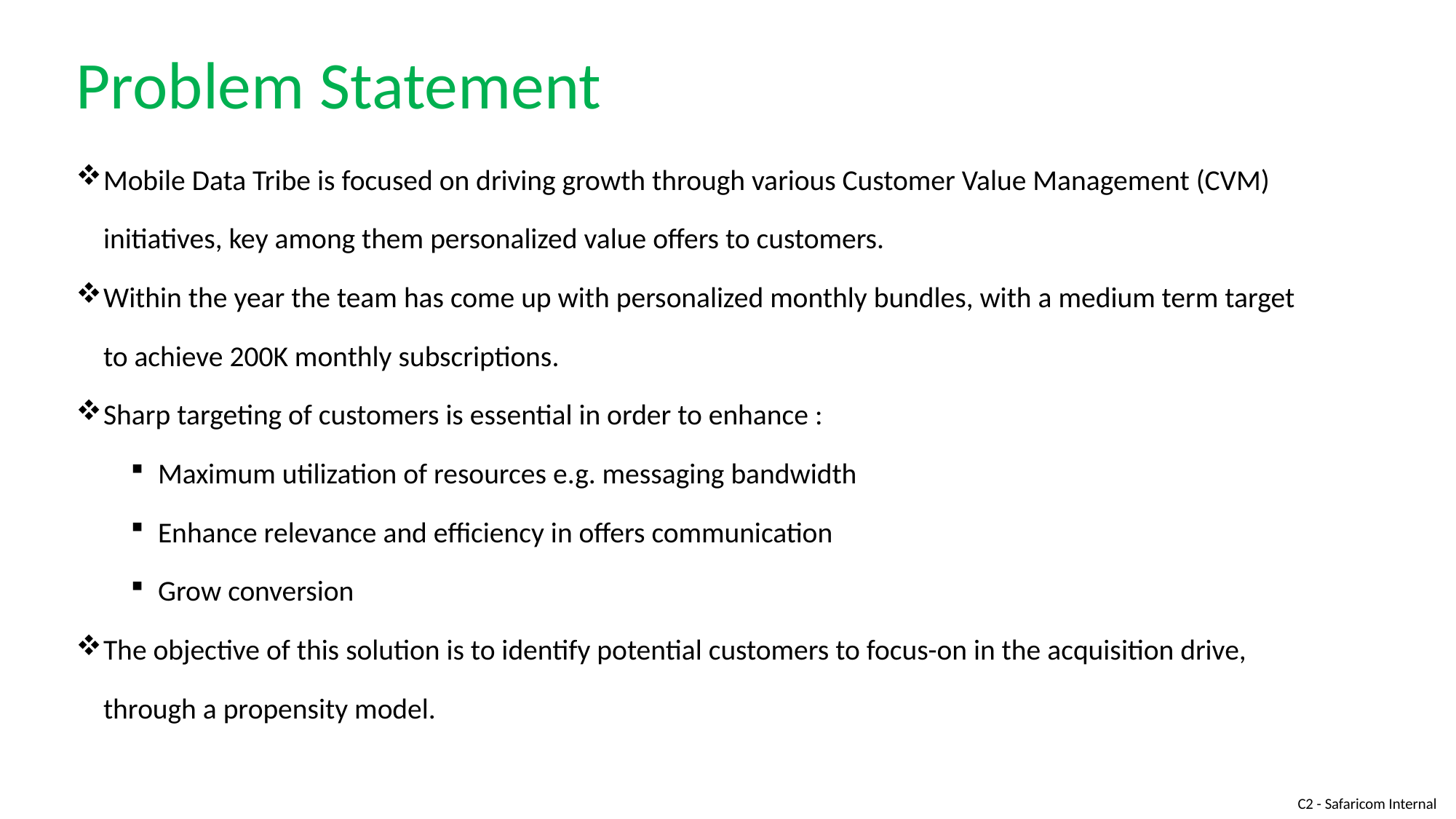

# Problem Statement
Mobile Data Tribe is focused on driving growth through various Customer Value Management (CVM) initiatives, key among them personalized value offers to customers.
Within the year the team has come up with personalized monthly bundles, with a medium term target to achieve 200K monthly subscriptions.
Sharp targeting of customers is essential in order to enhance :
Maximum utilization of resources e.g. messaging bandwidth
Enhance relevance and efficiency in offers communication
Grow conversion
The objective of this solution is to identify potential customers to focus-on in the acquisition drive, through a propensity model.